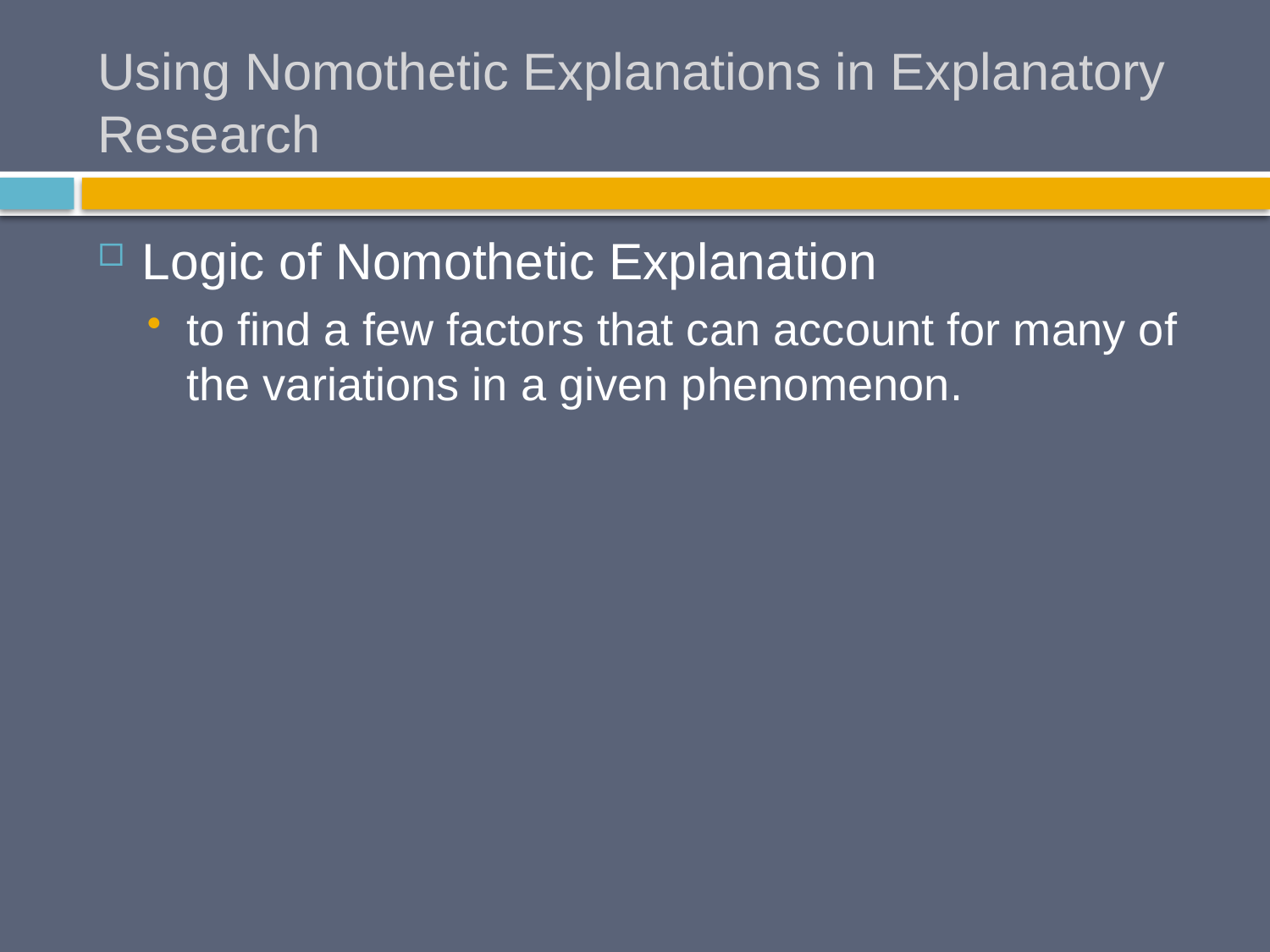

# Using Nomothetic Explanations in Explanatory Research
Logic of Nomothetic Explanation
to find a few factors that can account for many of the variations in a given phenomenon.